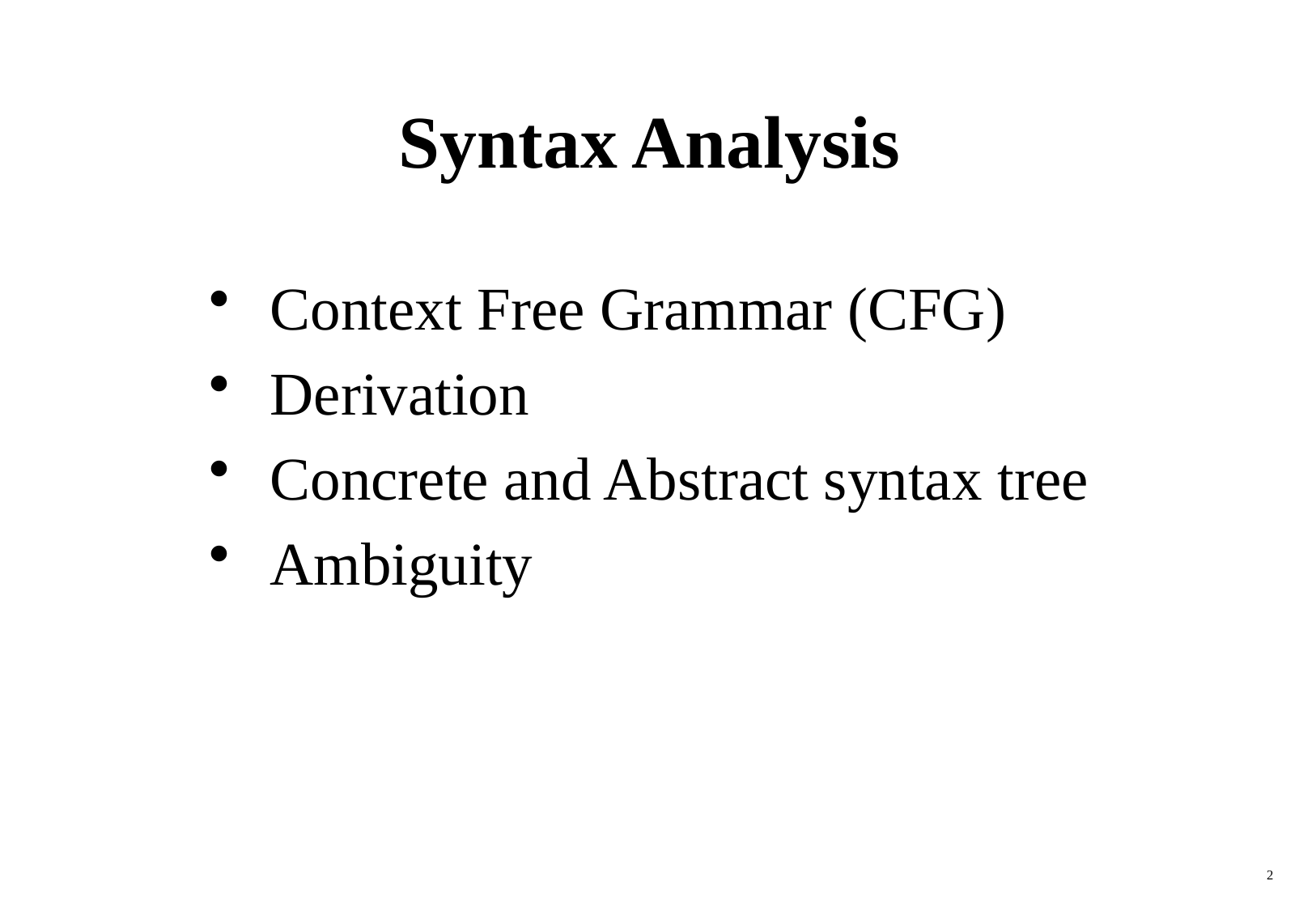

# Syntax Analysis
Context Free Grammar (CFG)
Derivation
Concrete and Abstract syntax tree
Ambiguity
2